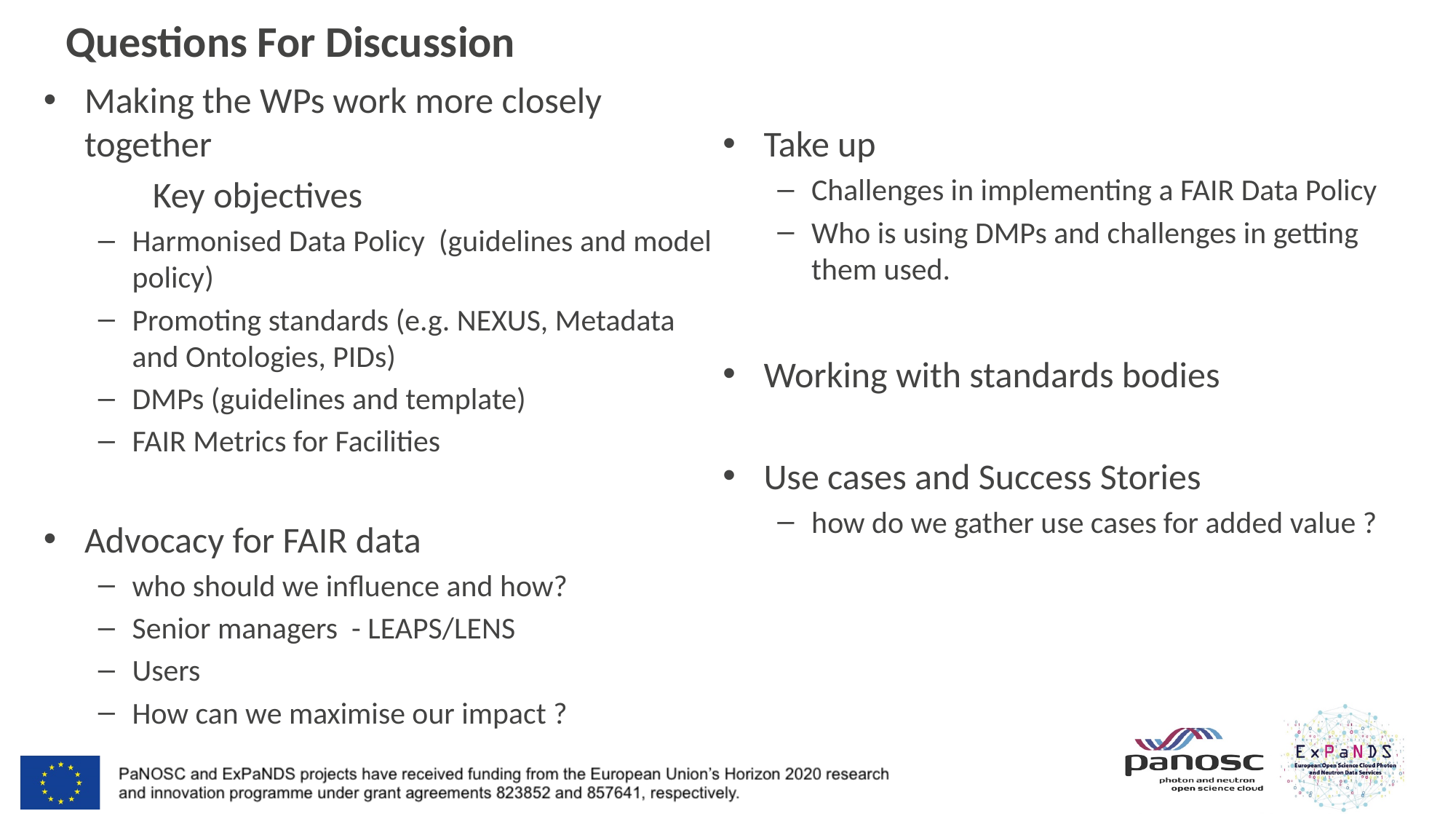

# Questions For Discussion
Making the WPs work more closely together
	Key objectives
Harmonised Data Policy  (guidelines and model policy)
Promoting standards (e.g. NEXUS, Metadata and Ontologies, PIDs)
DMPs (guidelines and template)
FAIR Metrics for Facilities

Advocacy for FAIR data
who should we influence and how?
Senior managers  - LEAPS/LENS
Users
How can we maximise our impact ?

Take up
Challenges in implementing a FAIR Data Policy
Who is using DMPs and challenges in getting them used.

Working with standards bodies

Use cases and Success Stories
how do we gather use cases for added value ?